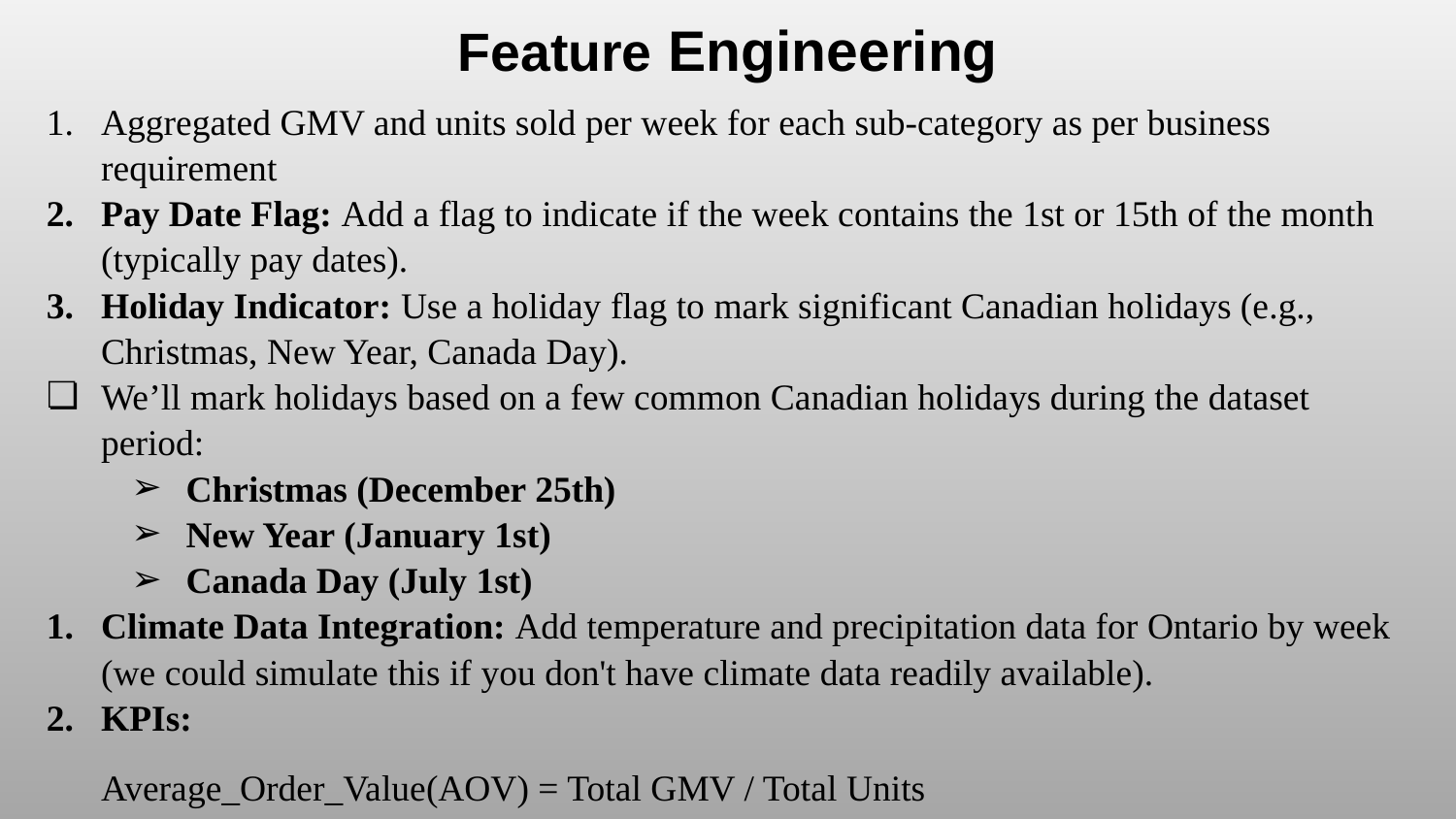

# Feature Engineering
Aggregated GMV and units sold per week for each sub-category as per business requirement
Pay Date Flag: Add a flag to indicate if the week contains the 1st or 15th of the month (typically pay dates).
Holiday Indicator: Use a holiday flag to mark significant Canadian holidays (e.g., Christmas, New Year, Canada Day).
We’ll mark holidays based on a few common Canadian holidays during the dataset period:
Christmas (December 25th)
New Year (January 1st)
Canada Day (July 1st)
Climate Data Integration: Add temperature and precipitation data for Ontario by week (we could simulate this if you don't have climate data readily available).
KPIs:
Average_Order_Value(AOV) = Total GMV / Total Units